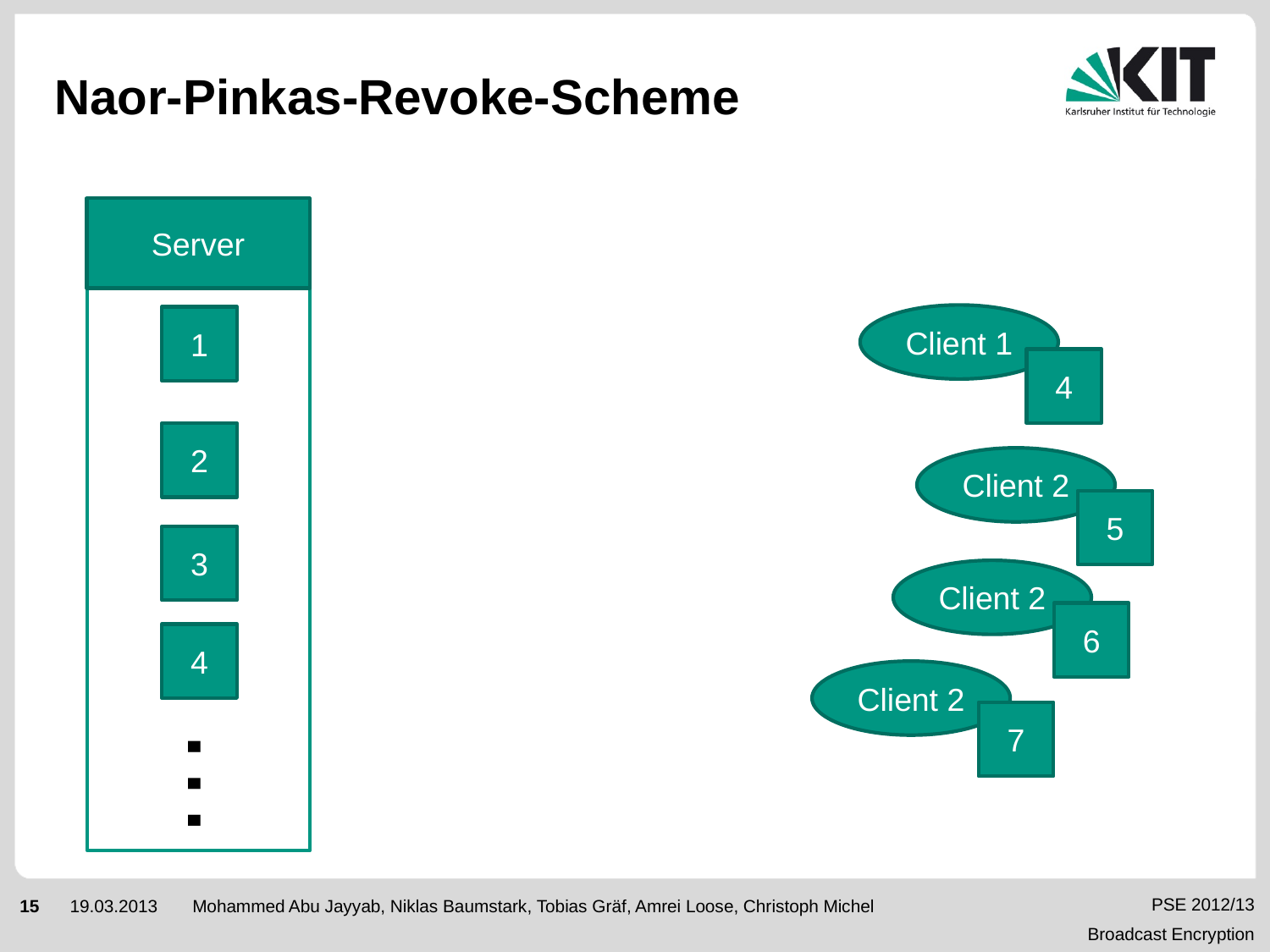

# Naor-Pinkas-Revoke-Scheme
Server

Client 1
1
4
2
Client 2
5
3
Client 2
6
4
Client 2
7
…